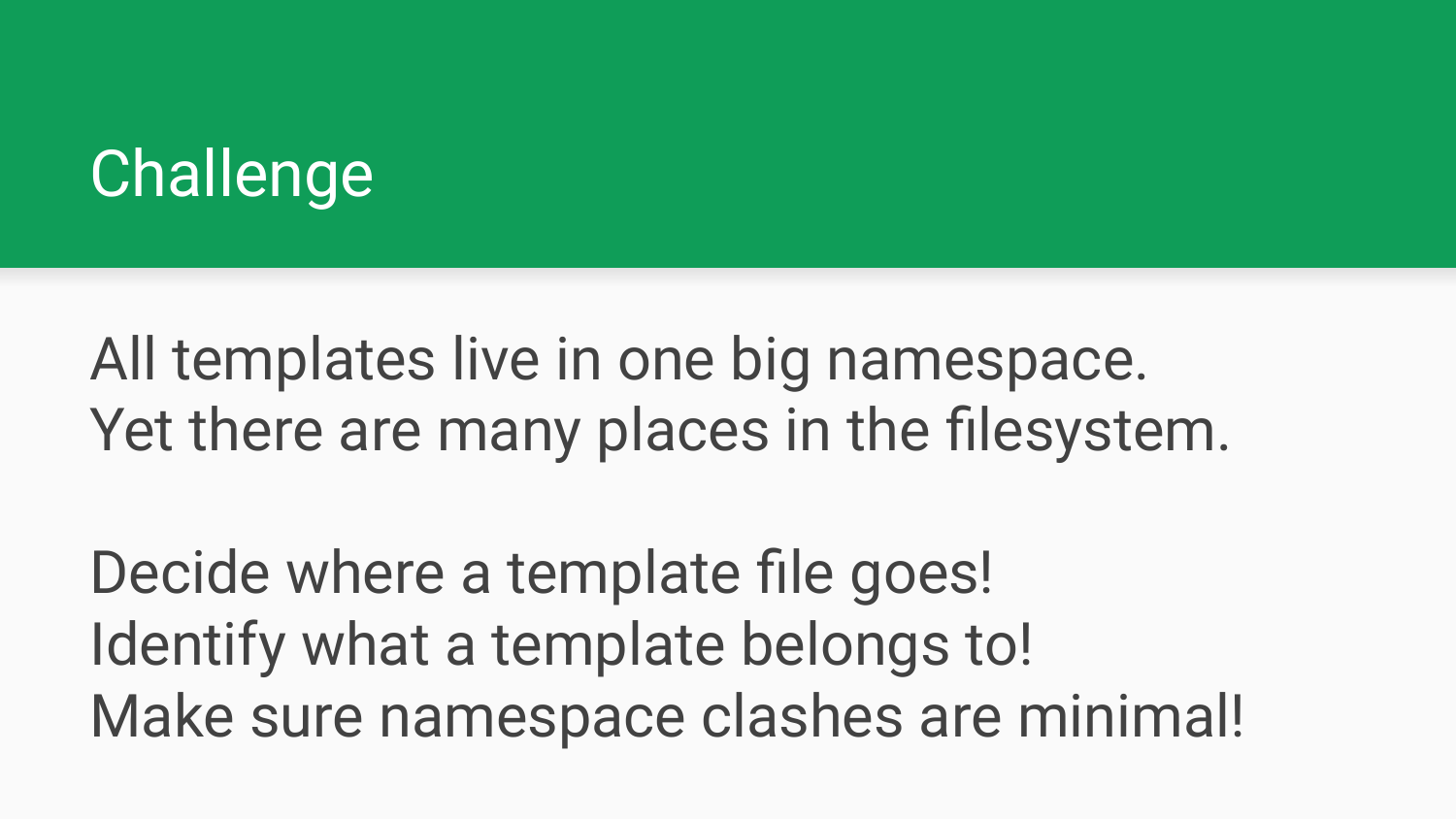

# Challenge

All templates live in one big namespace.
Yet there are many places in the filesystem.

Decide where a template file goes!
Identify what a template belongs to!
Make sure namespace clashes are minimal!